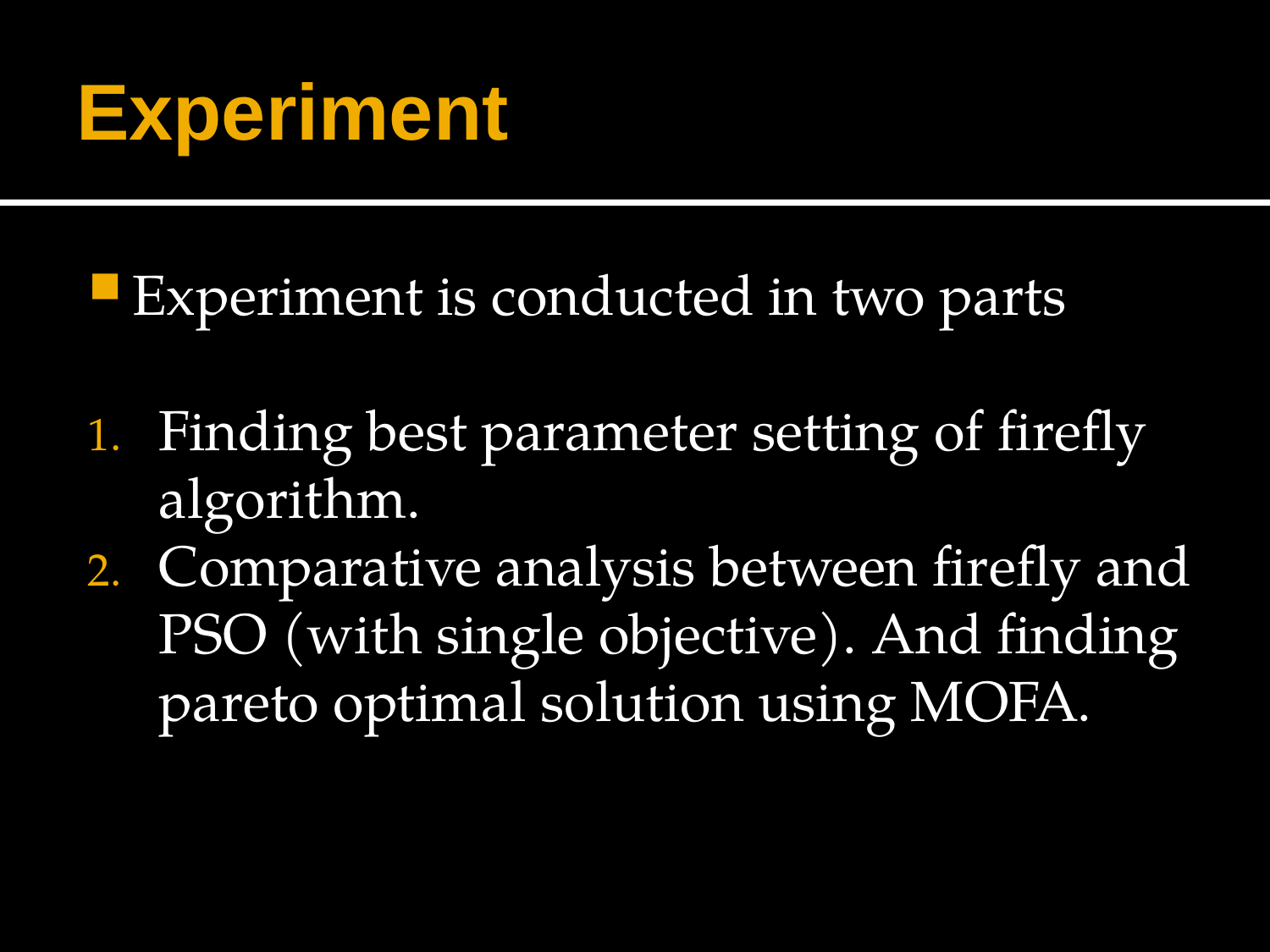

# Experiment
Experiment is conducted in two parts

Finding best parameter setting of firefly algorithm.
Comparative analysis between firefly and PSO (with single objective). And finding pareto optimal solution using MOFA.